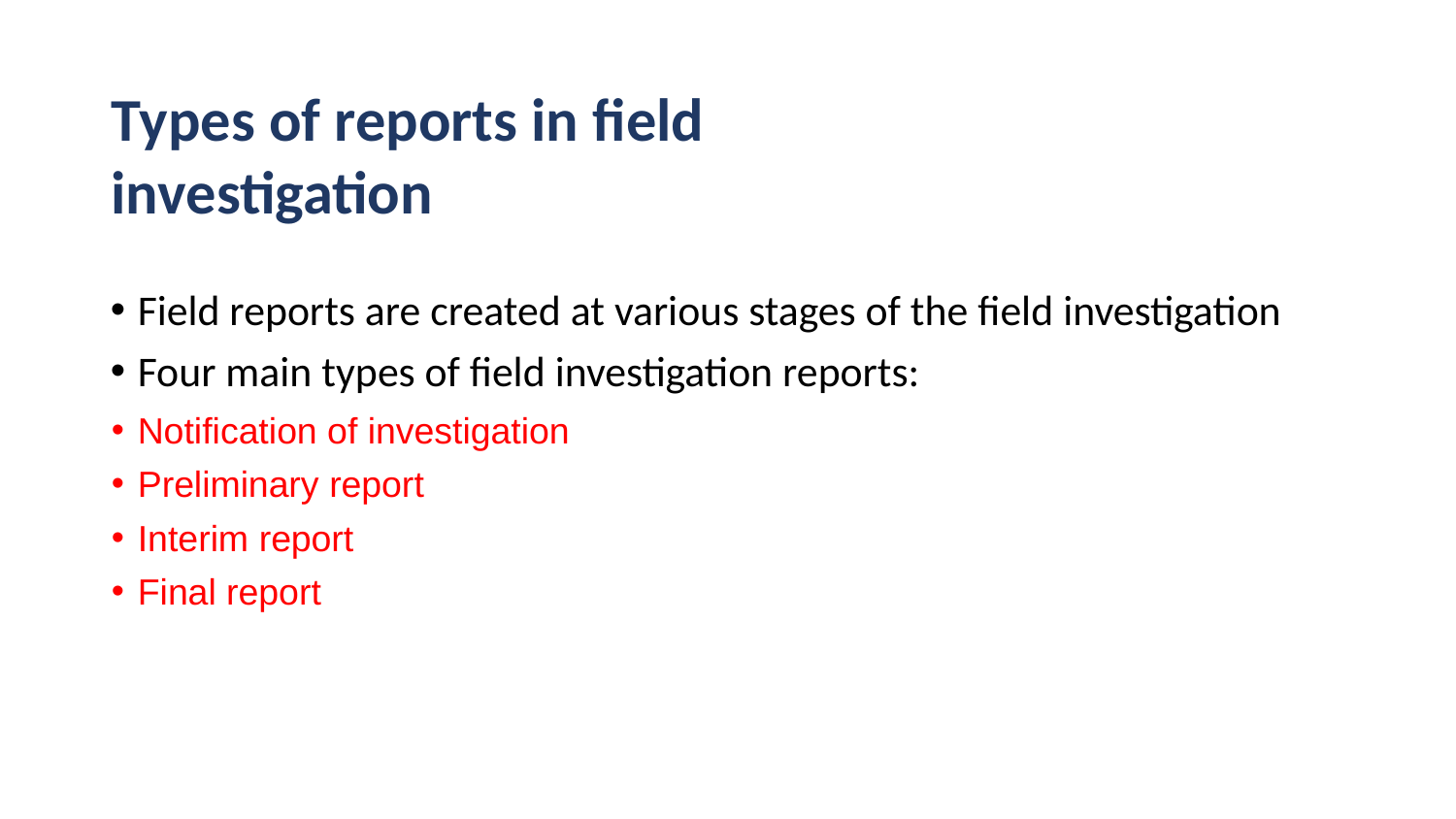

# Types of reports in field investigation
Field reports are created at various stages of the field investigation
Four main types of field investigation reports:
Notification of investigation
Preliminary report
Interim report
Final report